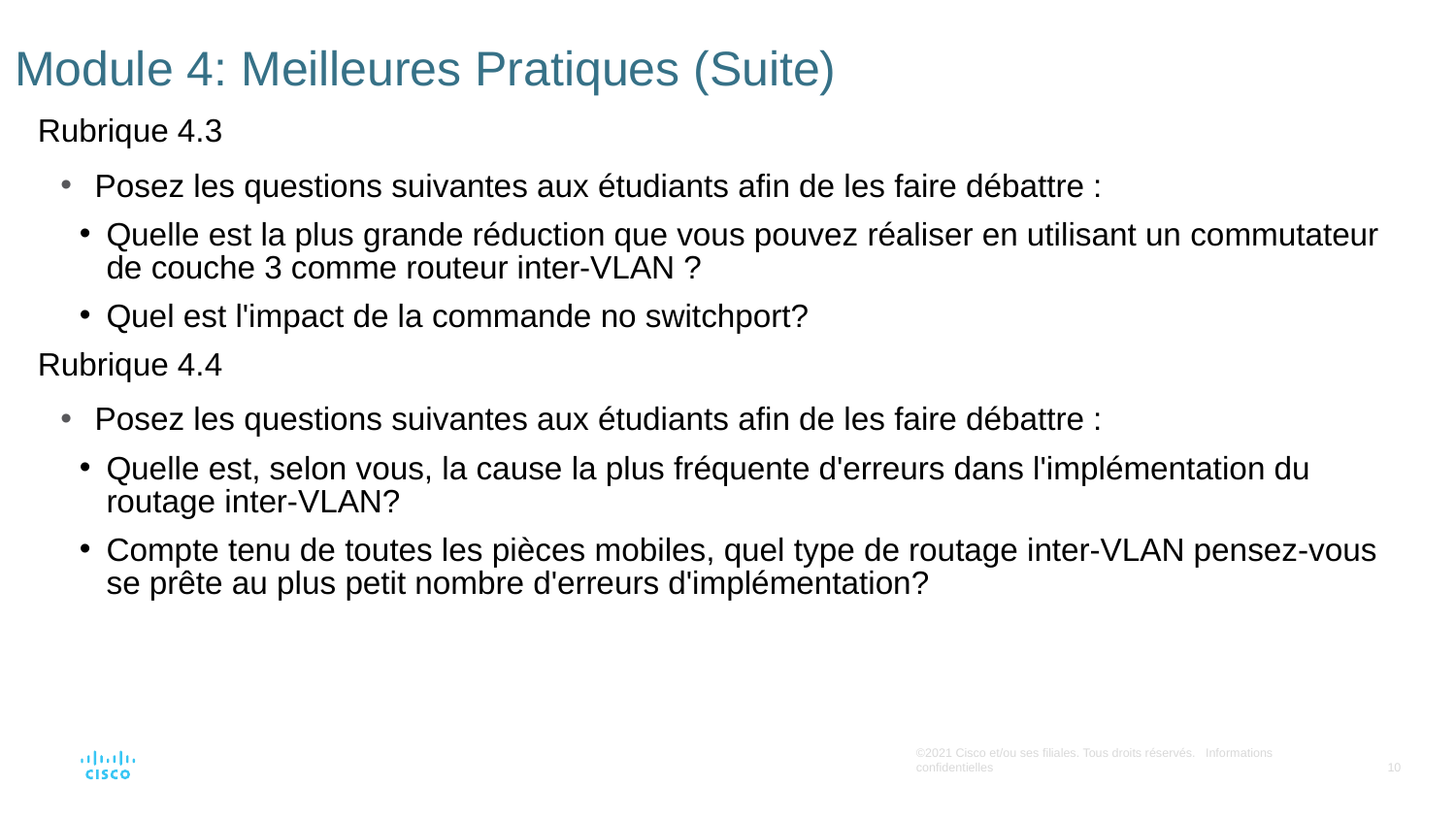

# Module 4: Meilleures Pratiques (Suite)
Rubrique 4.3
Posez les questions suivantes aux étudiants afin de les faire débattre :
Quelle est la plus grande réduction que vous pouvez réaliser en utilisant un commutateur de couche 3 comme routeur inter-VLAN ?
Quel est l'impact de la commande no switchport?
Rubrique 4.4
Posez les questions suivantes aux étudiants afin de les faire débattre :
Quelle est, selon vous, la cause la plus fréquente d'erreurs dans l'implémentation du routage inter-VLAN?
Compte tenu de toutes les pièces mobiles, quel type de routage inter-VLAN pensez-vous se prête au plus petit nombre d'erreurs d'implémentation?